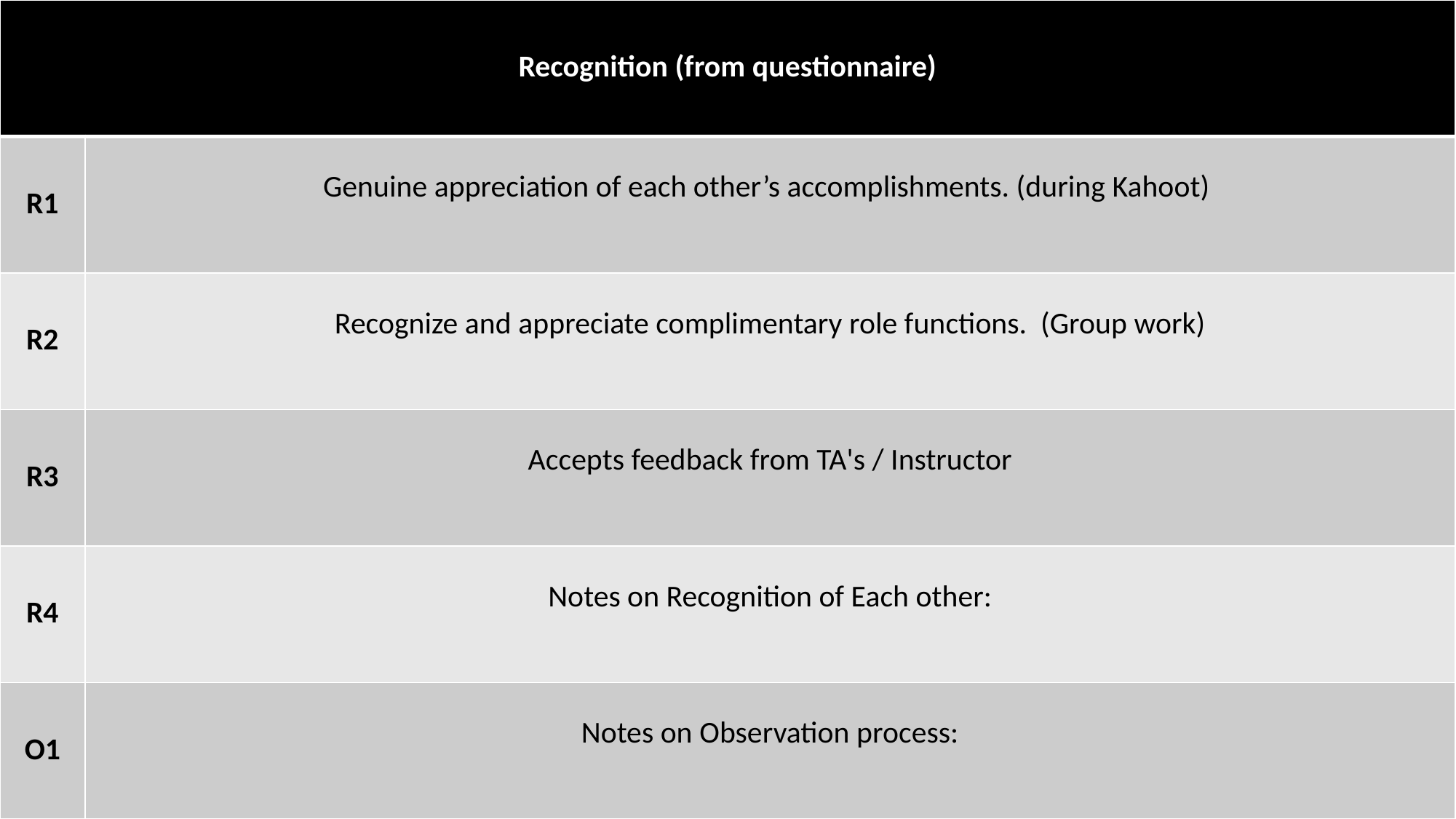

| Recognition (from questionnaire) |  |
| --- | --- |
| R1 | Genuine appreciation of each other’s accomplishments. (during Kahoot) |
| R2 | Recognize and appreciate complimentary role functions. (Group work) |
| R3 | Accepts feedback from TA's / Instructor |
| R4 | Notes on Recognition of Each other: |
| O1 | Notes on Observation process: |